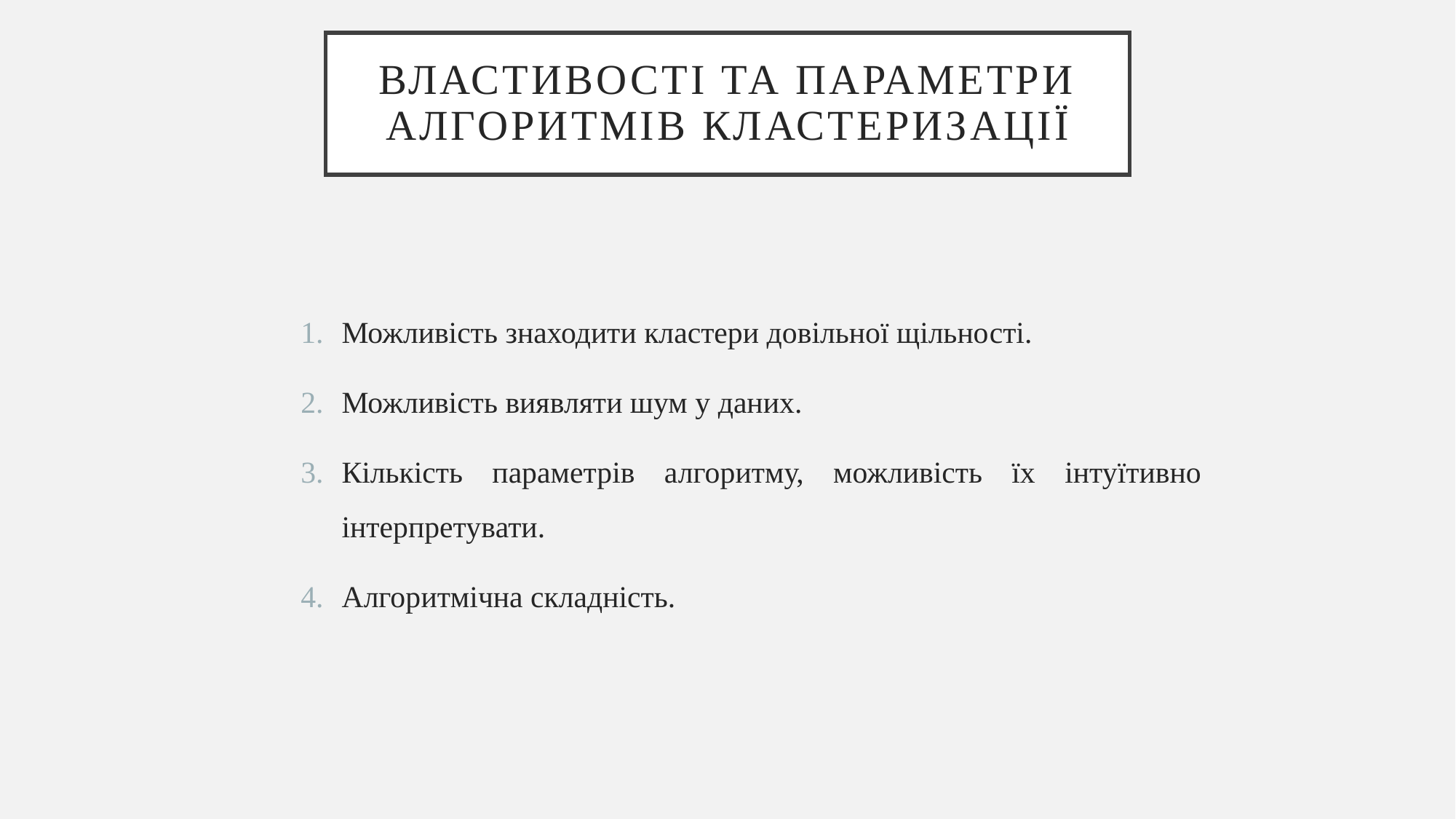

# Властивості та параметри алгоритмів кластеризації
Можливість знаходити кластери довільної щільності.
Можливість виявляти шум у даних.
Кількість параметрів алгоритму, можливість їх інтуїтивно інтерпретувати.
Алгоритмічна складність.